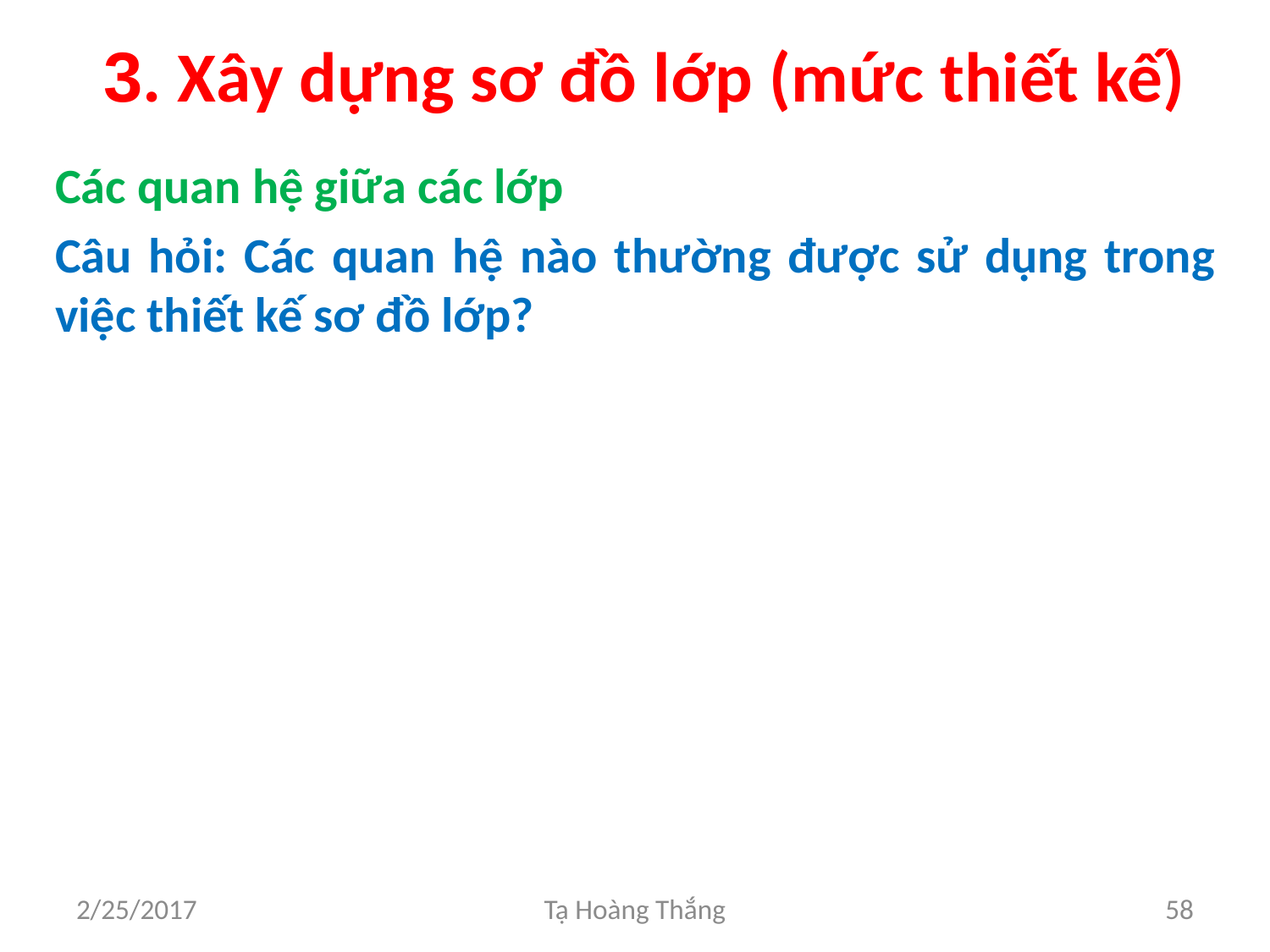

# 3. Xây dựng sơ đồ lớp (mức thiết kế)
Các quan hệ giữa các lớp
Câu hỏi: Các quan hệ nào thường được sử dụng trong việc thiết kế sơ đồ lớp?

2/25/2017
Tạ Hoàng Thắng
58